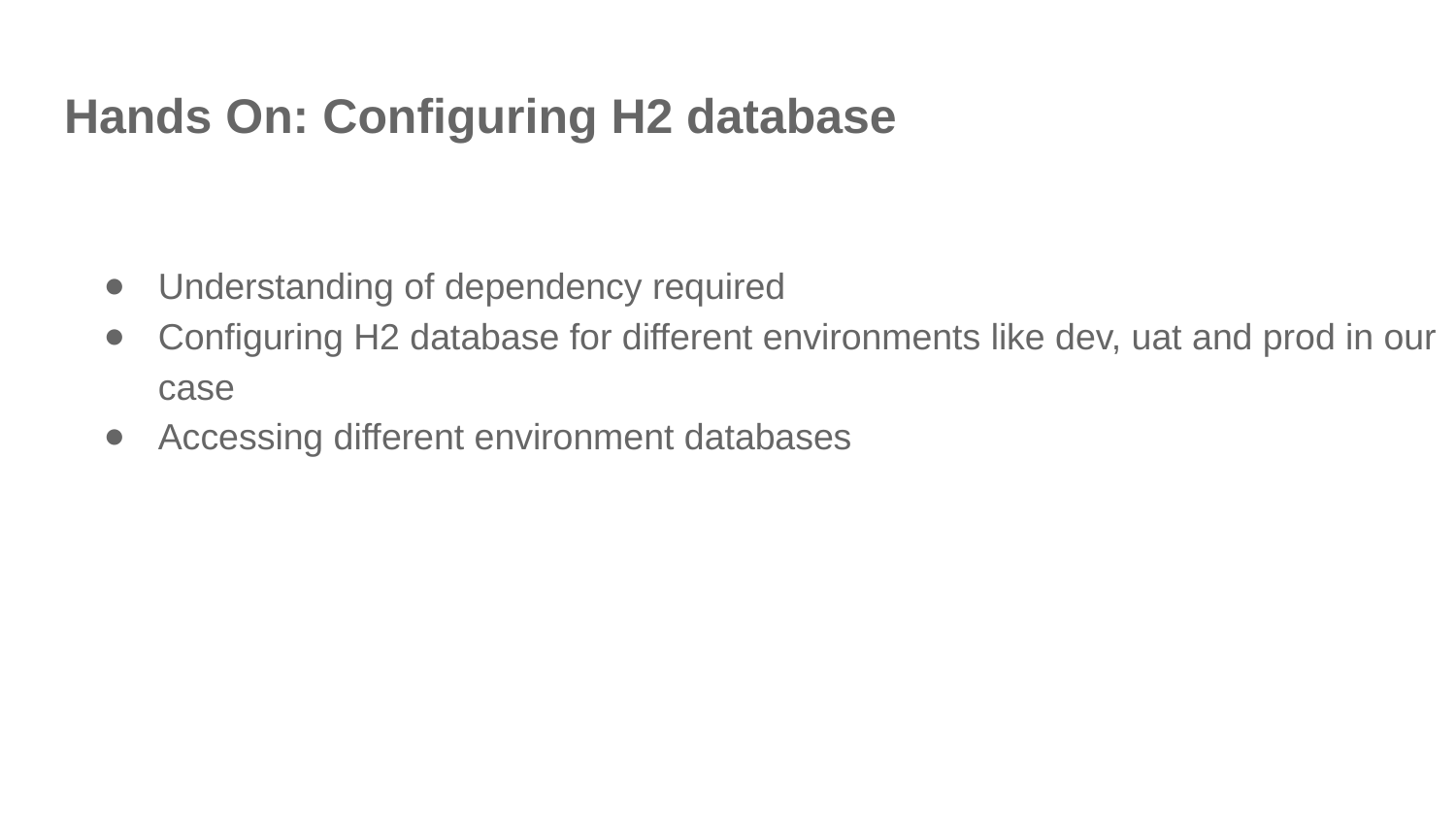

# Hands On: Configuring H2 database
Understanding of dependency required
Configuring H2 database for different environments like dev, uat and prod in our case
Accessing different environment databases